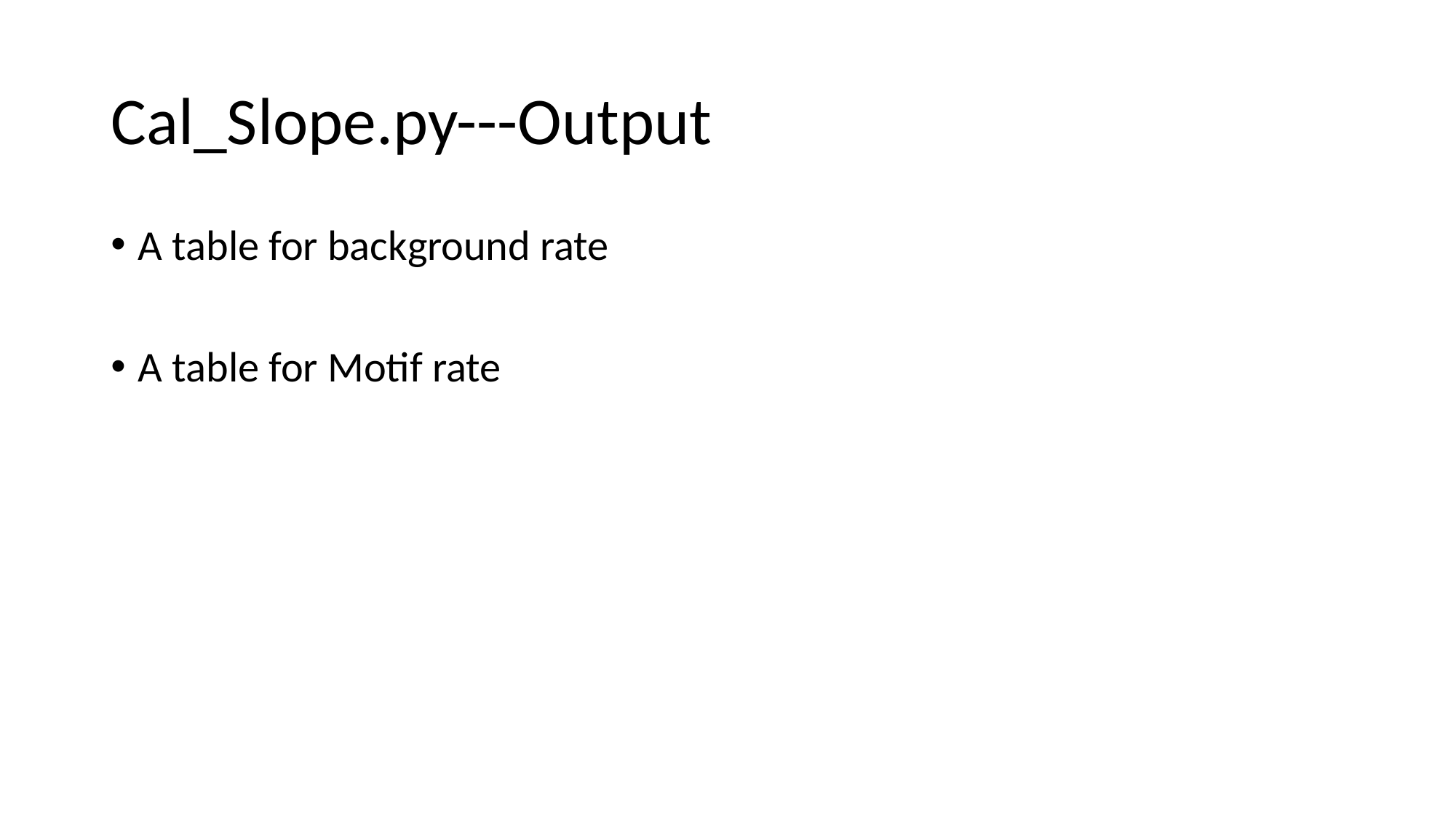

# Cal_Slope.py---Output
A table for background rate

A table for Motif rate